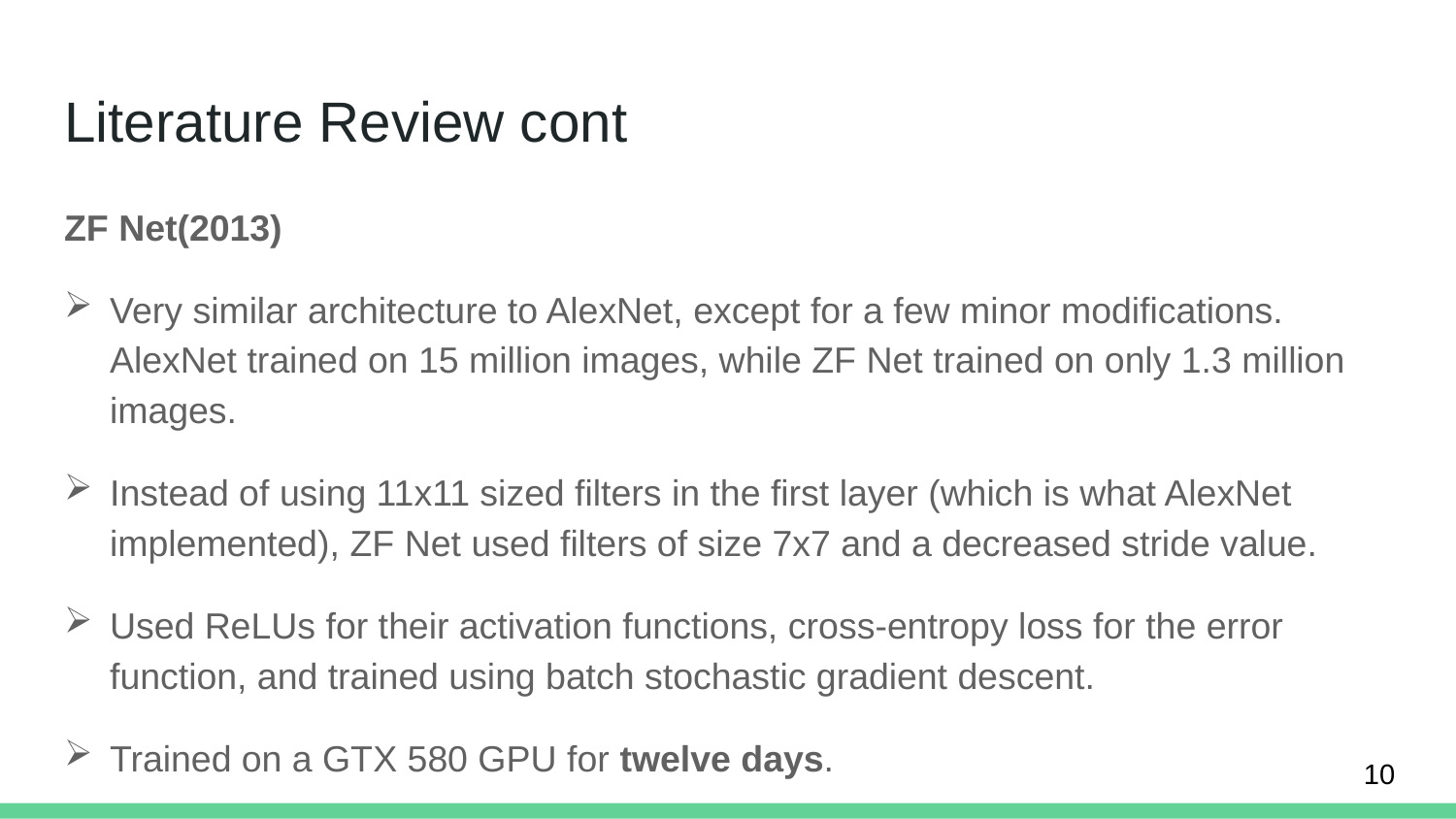

# Literature Review cont
ZF Net(2013)
Very similar architecture to AlexNet, except for a few minor modifications. AlexNet trained on 15 million images, while ZF Net trained on only 1.3 million images.
Instead of using 11x11 sized filters in the first layer (which is what AlexNet implemented), ZF Net used filters of size 7x7 and a decreased stride value.
Used ReLUs for their activation functions, cross-entropy loss for the error function, and trained using batch stochastic gradient descent.
Trained on a GTX 580 GPU for twelve days.

10